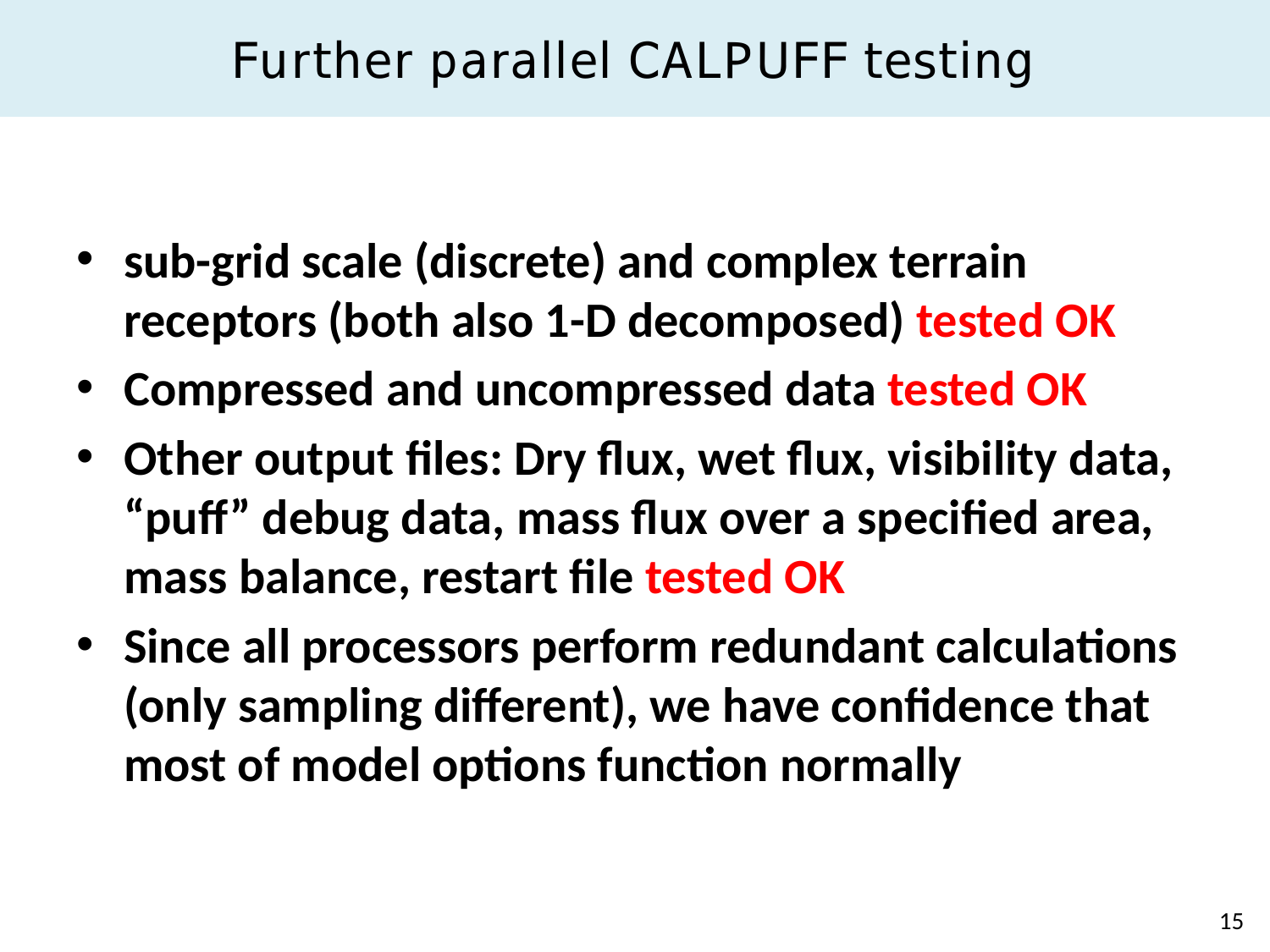

Further parallel CALPUFF testing
sub-grid scale (discrete) and complex terrain receptors (both also 1-D decomposed) tested OK
Compressed and uncompressed data tested OK
Other output files: Dry flux, wet flux, visibility data, “puff” debug data, mass flux over a specified area, mass balance, restart file tested OK
Since all processors perform redundant calculations (only sampling different), we have confidence that most of model options function normally
15